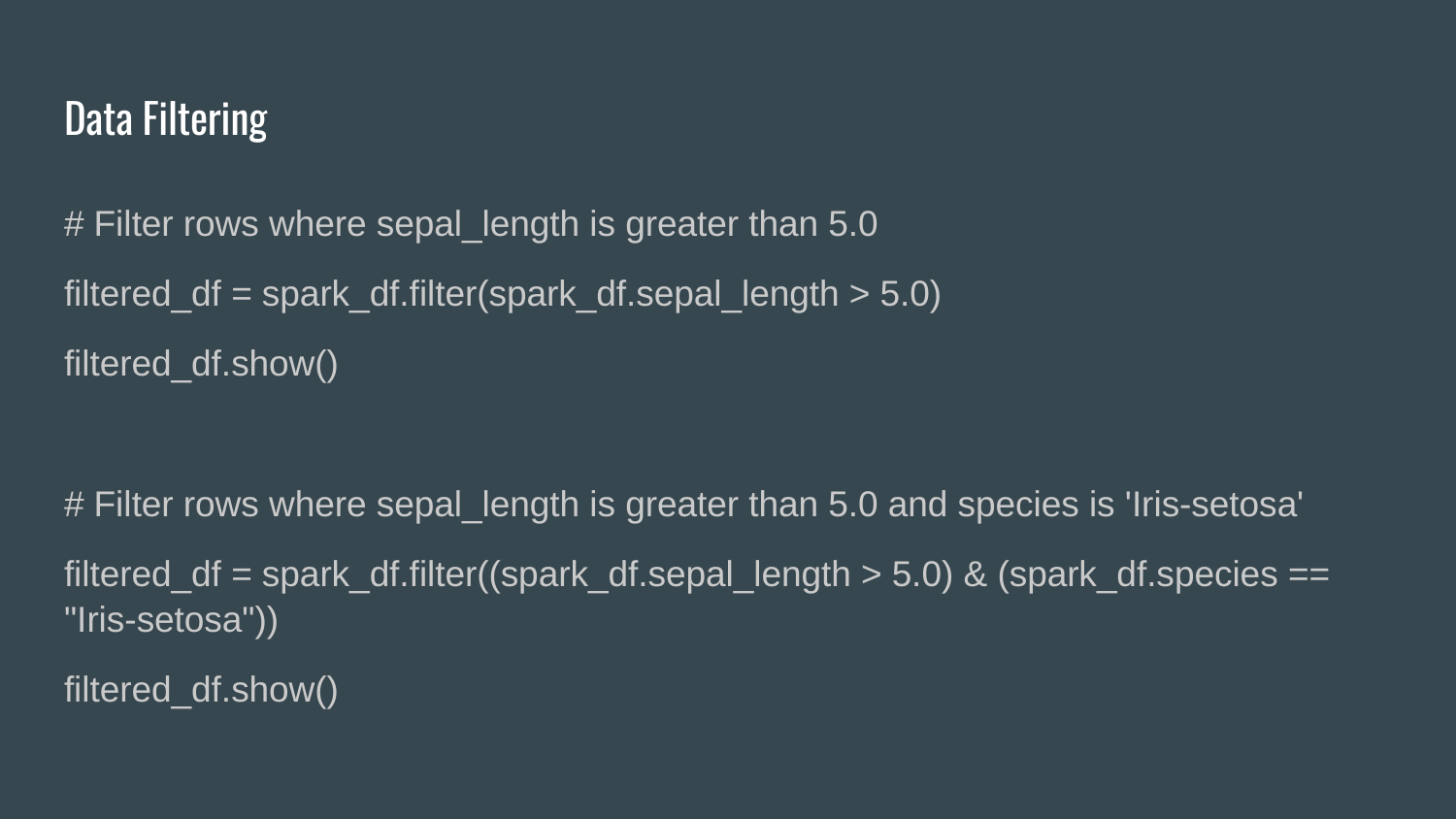

# Data Filtering
# Filter rows where sepal_length is greater than 5.0
filtered_df = spark_df.filter(spark_df.sepal_length > 5.0)
filtered_df.show()

# Filter rows where sepal_length is greater than 5.0 and species is 'Iris-setosa'
filtered_df = spark_df.filter((spark_df.sepal_length > 5.0) & (spark_df.species == "Iris-setosa"))
filtered_df.show()